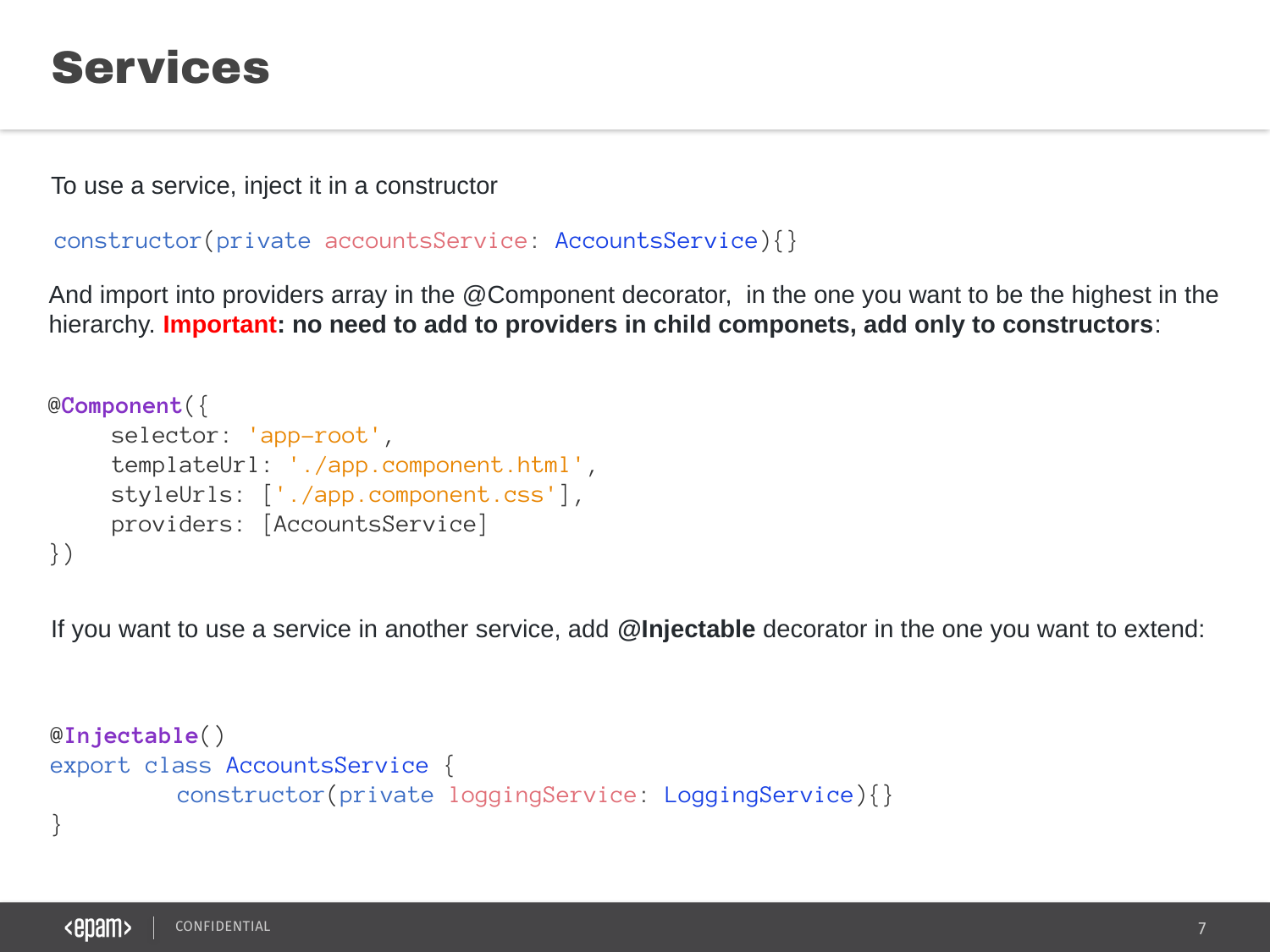

Services
To use a service, inject it in a constructor
constructor(private accountsService: AccountsService){}
And import into providers array in the @Component decorator,  in the one you want to be the highest in the hierarchy. Important: no need to add to providers in child componets, add only to constructors:
@Component({
selector: 'app-root',
templateUrl: './app.component.html',
styleUrls: ['./app.component.css'],
providers: [AccountsService]
})
If you want to use a service in another service, add @Injectable decorator in the one you want to extend:
@Injectable()
export class AccountsService {
	constructor(private loggingService: LoggingService){}
}